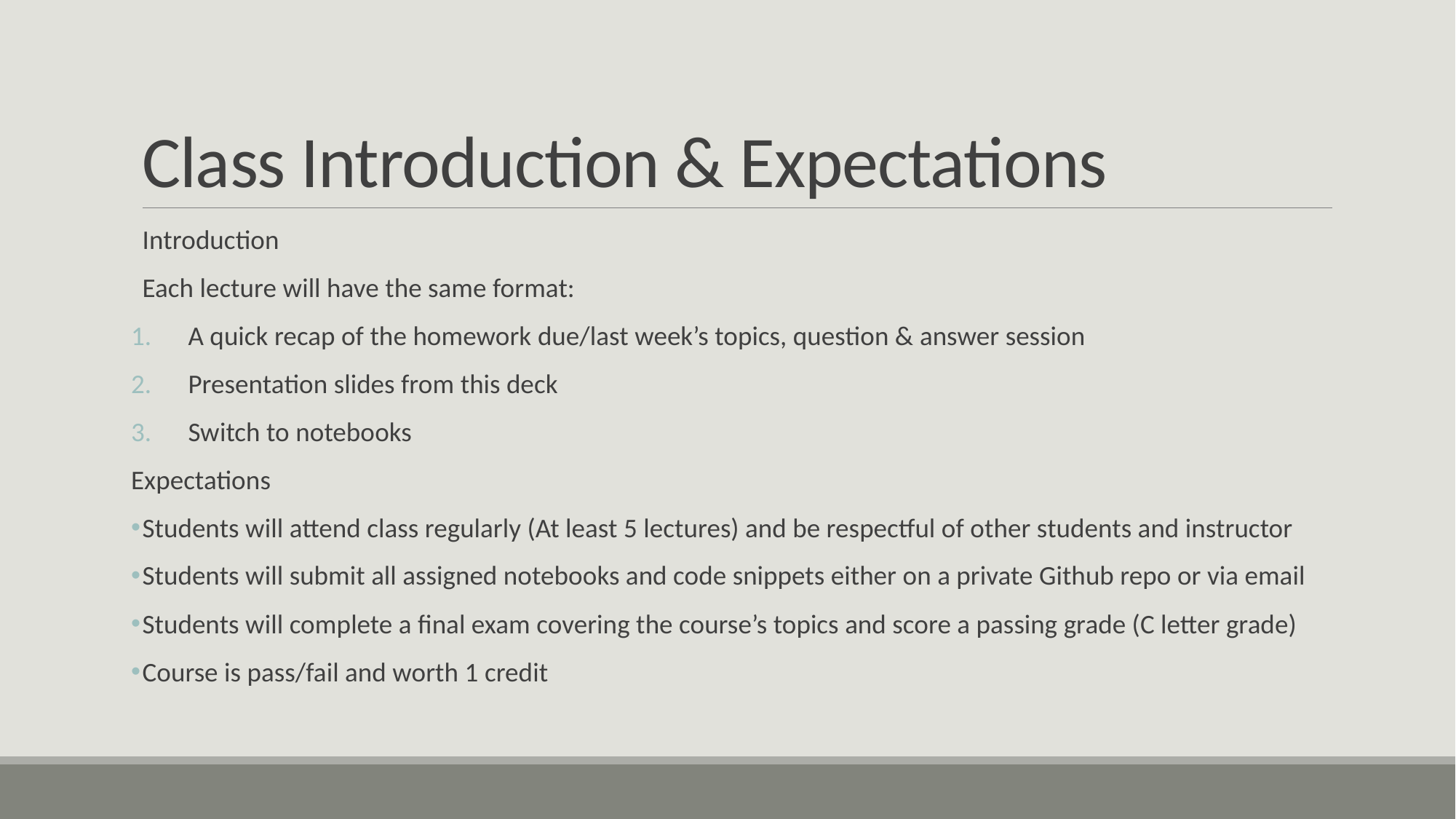

# Class Introduction & Expectations
Introduction
Each lecture will have the same format:
A quick recap of the homework due/last week’s topics, question & answer session
Presentation slides from this deck
Switch to notebooks
Expectations
Students will attend class regularly (At least 5 lectures) and be respectful of other students and instructor
Students will submit all assigned notebooks and code snippets either on a private Github repo or via email
Students will complete a final exam covering the course’s topics and score a passing grade (C letter grade)
Course is pass/fail and worth 1 credit